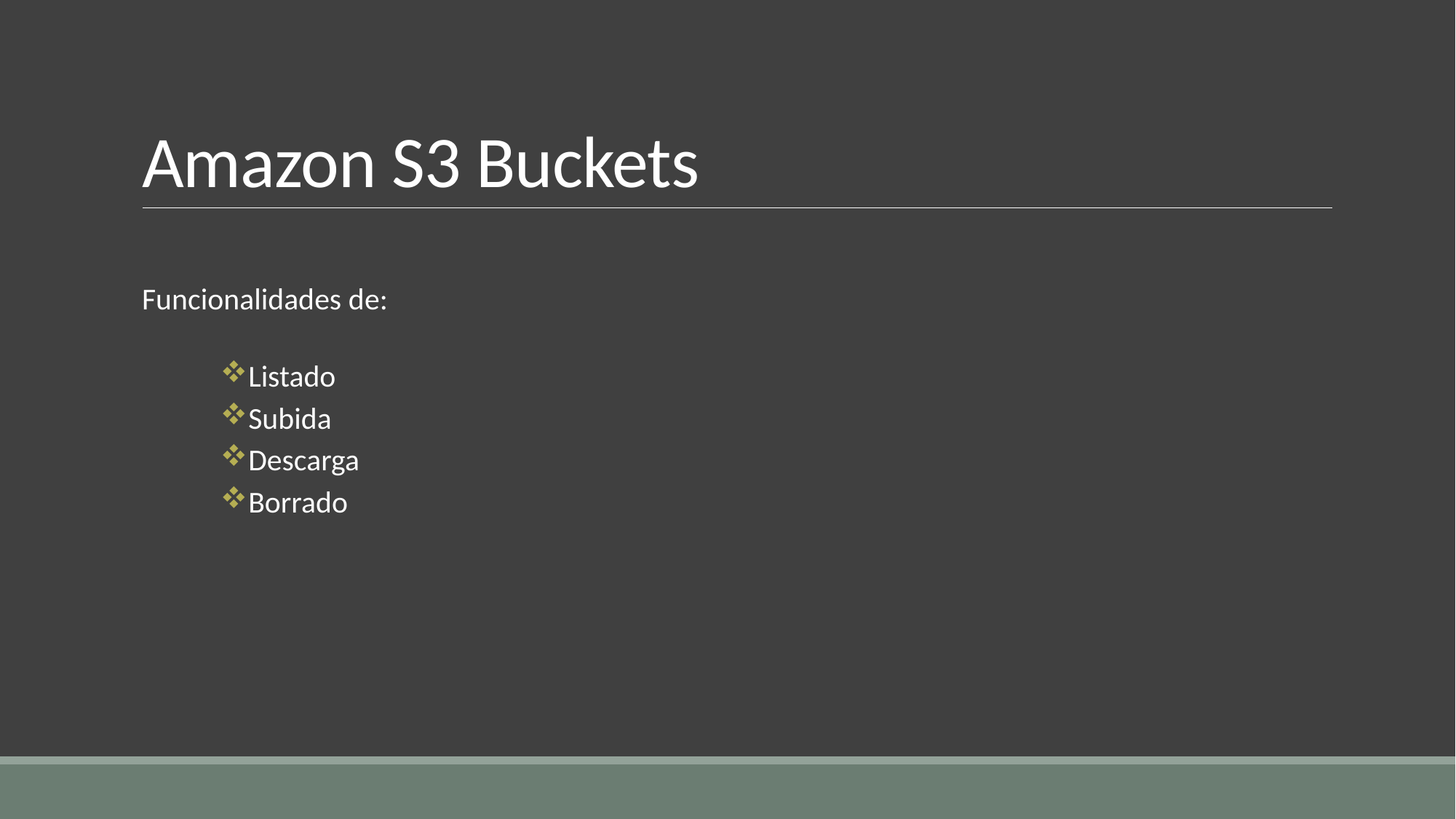

# Amazon S3 Buckets

Funcionalidades de:

Listado
Subida
Descarga
Borrado